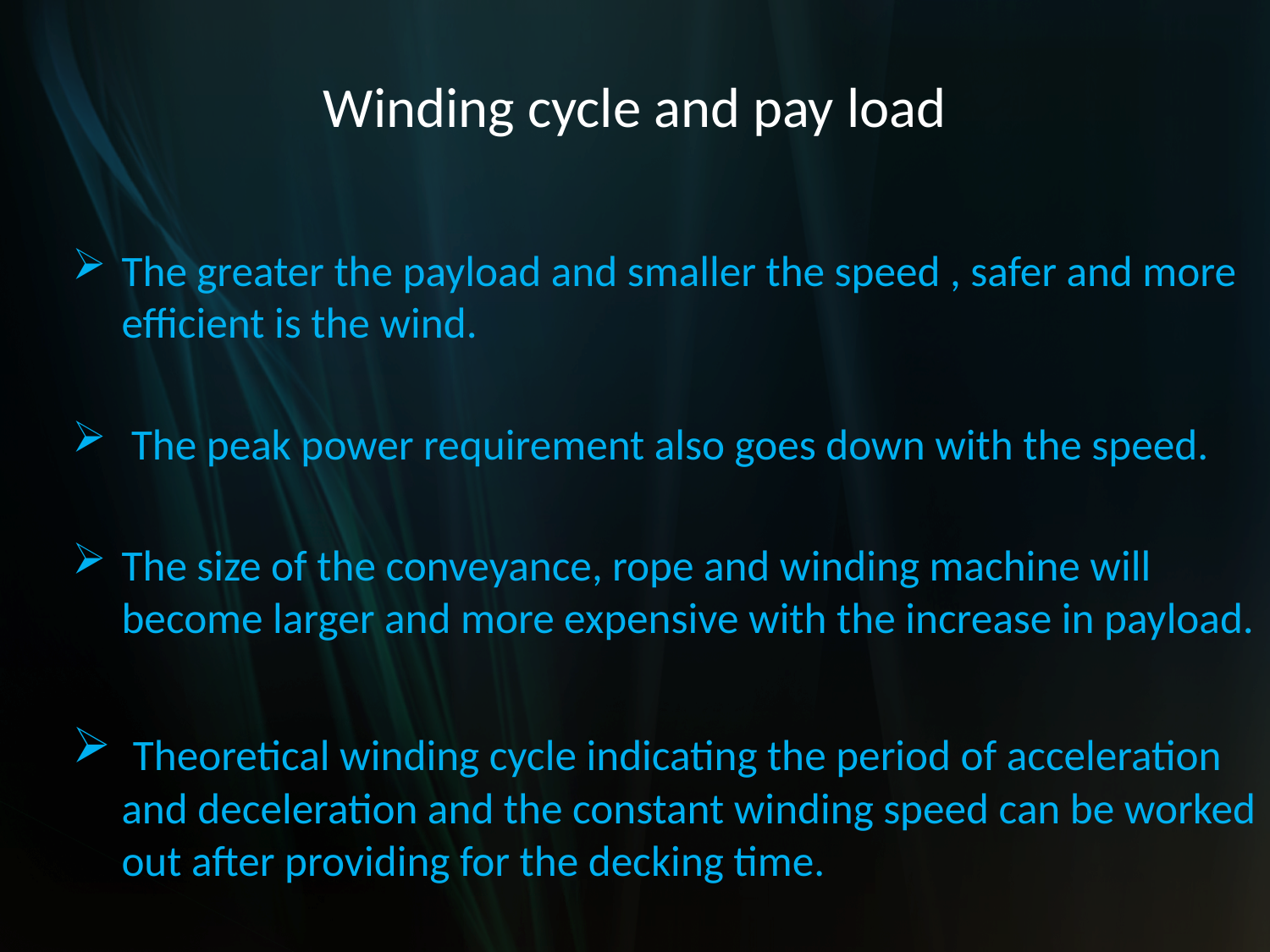

# Winding cycle and pay load

The greater the payload and smaller the speed , safer and more efficient is the wind.

 The peak power requirement also goes down with the speed.

The size of the conveyance, rope and winding machine will become larger and more expensive with the increase in payload.

 Theoretical winding cycle indicating the period of acceleration and deceleration and the constant winding speed can be worked out after providing for the decking time.